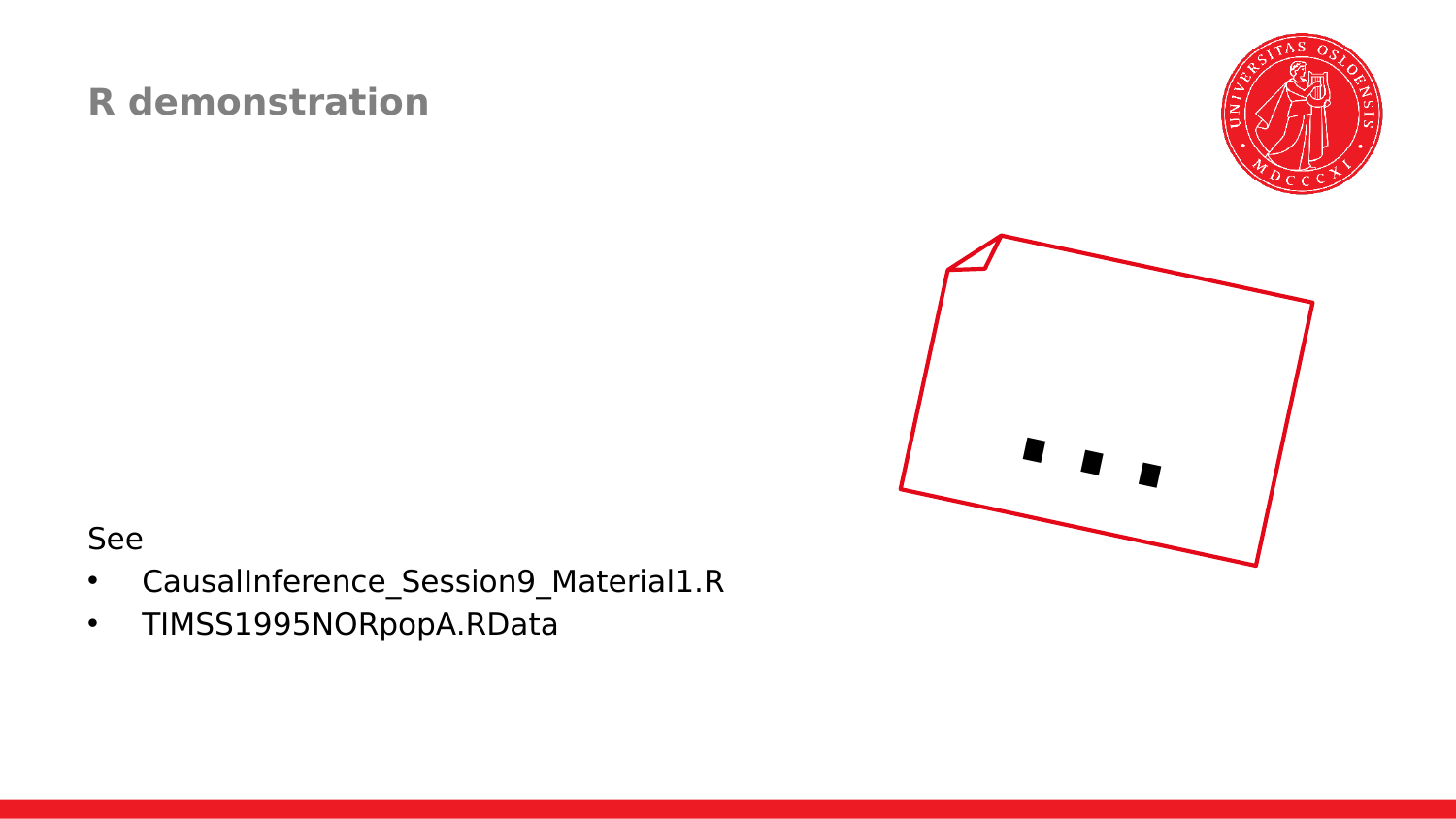

# R demonstration
…

See
CausalInference_Session9_Material1.R
TIMSS1995NORpopA.RData